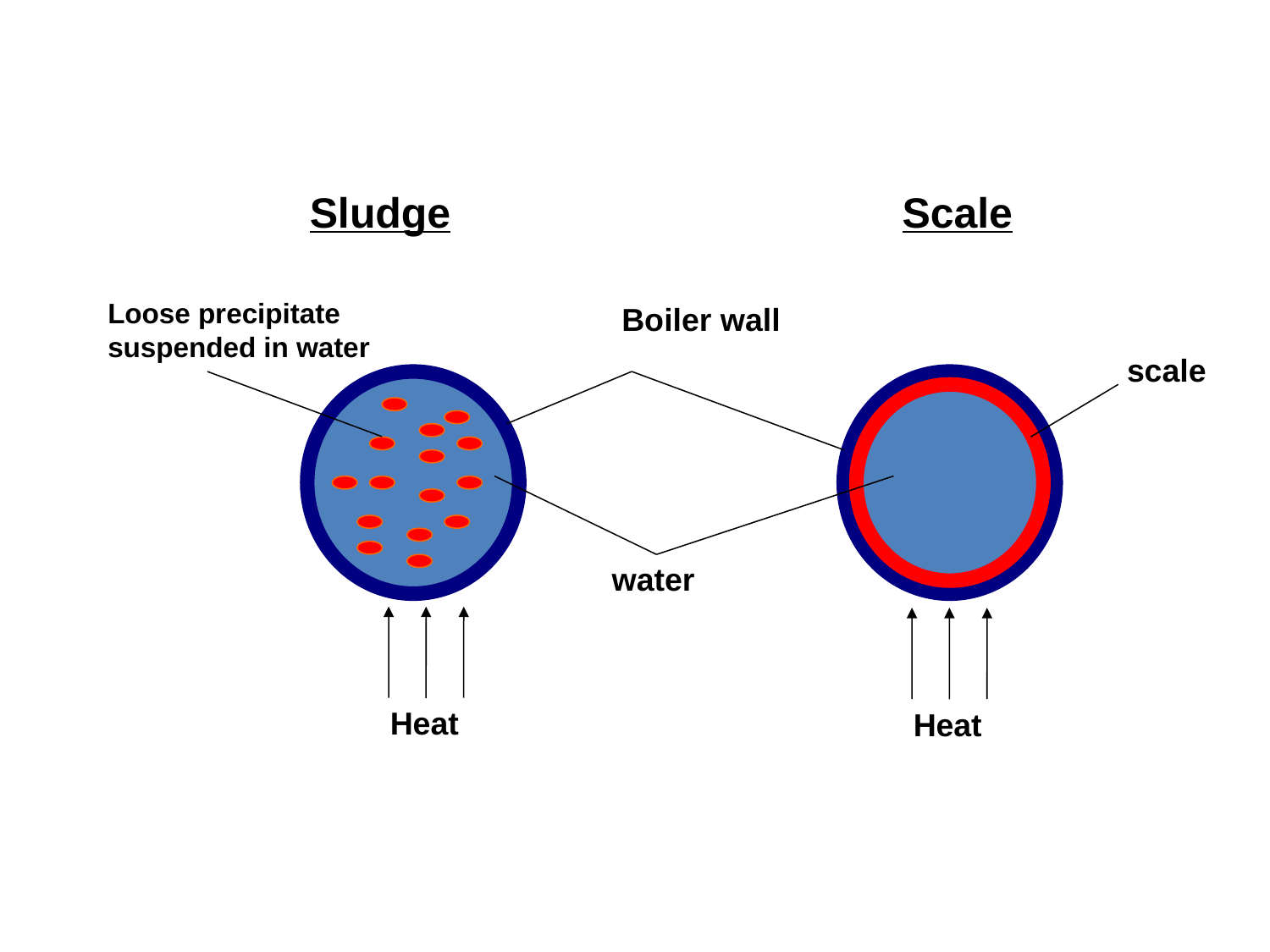

Sludge
Scale
Loose precipitate suspended in water
Boiler wall
scale

water

Heat
Heat